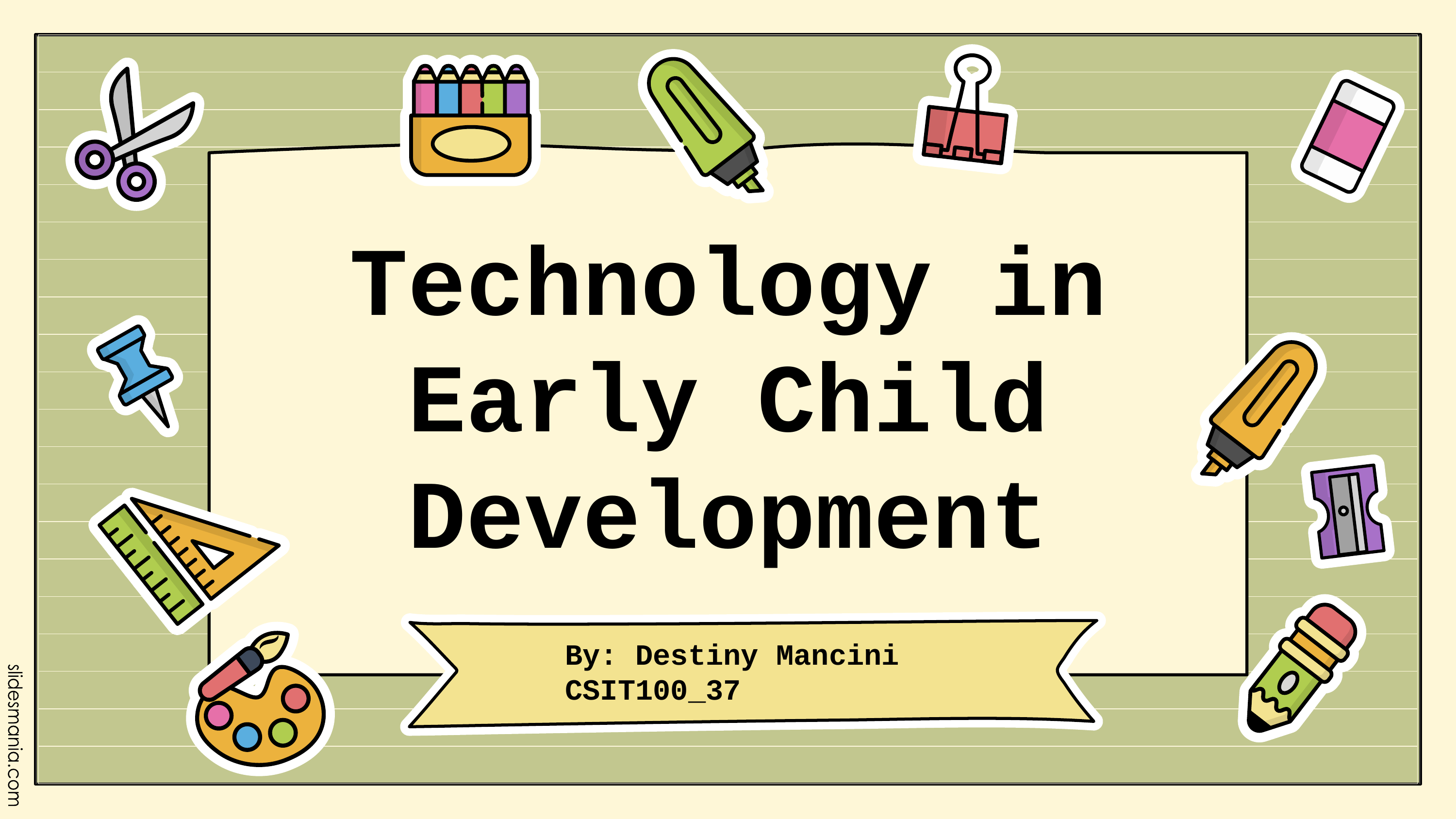

Technology in Early Child Development
By: Destiny Mancini
CSIT100_37